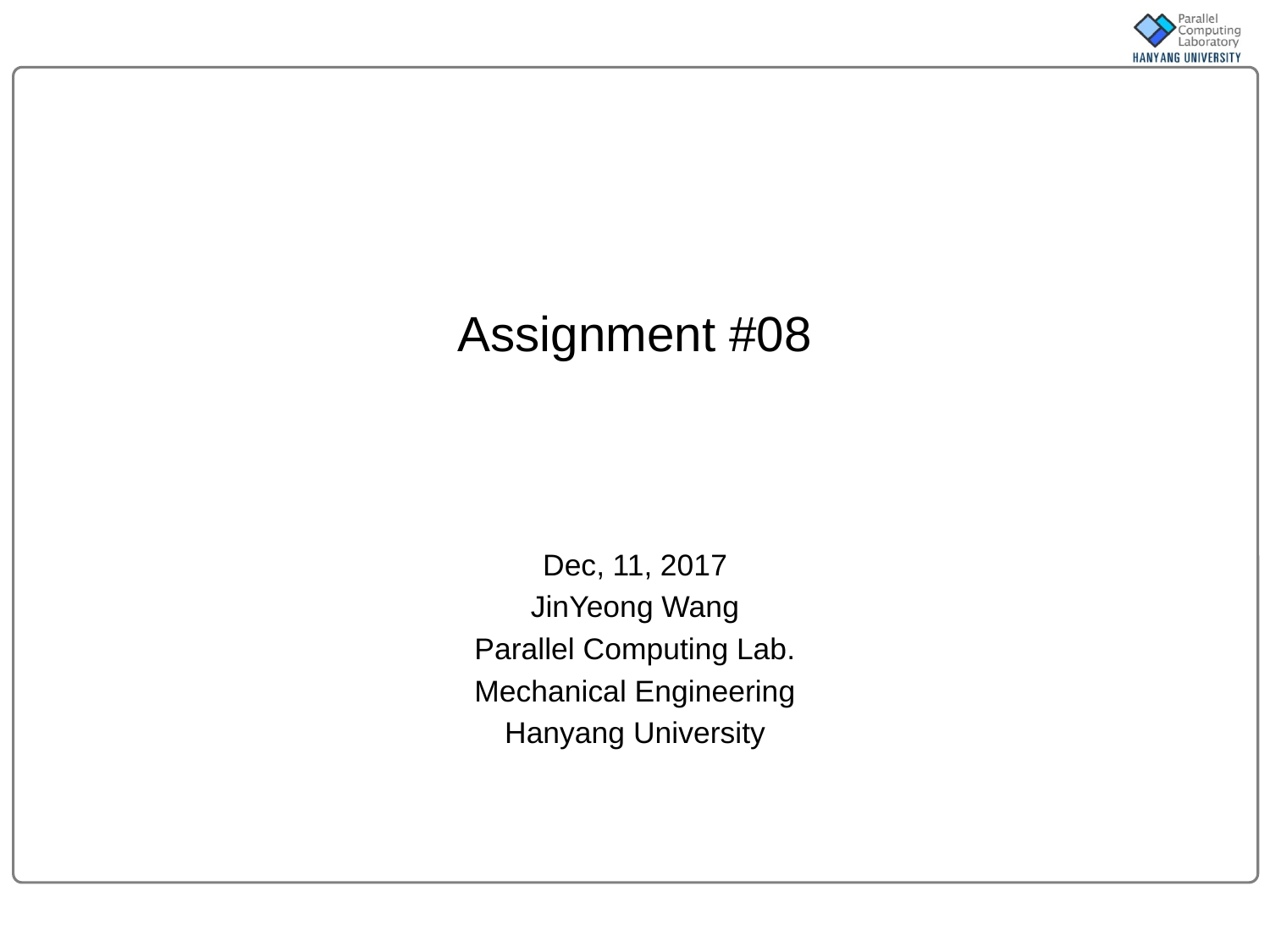

# Assignment #08
Dec, 11, 2017
JinYeong Wang
Parallel Computing Lab.
Mechanical Engineering
Hanyang University